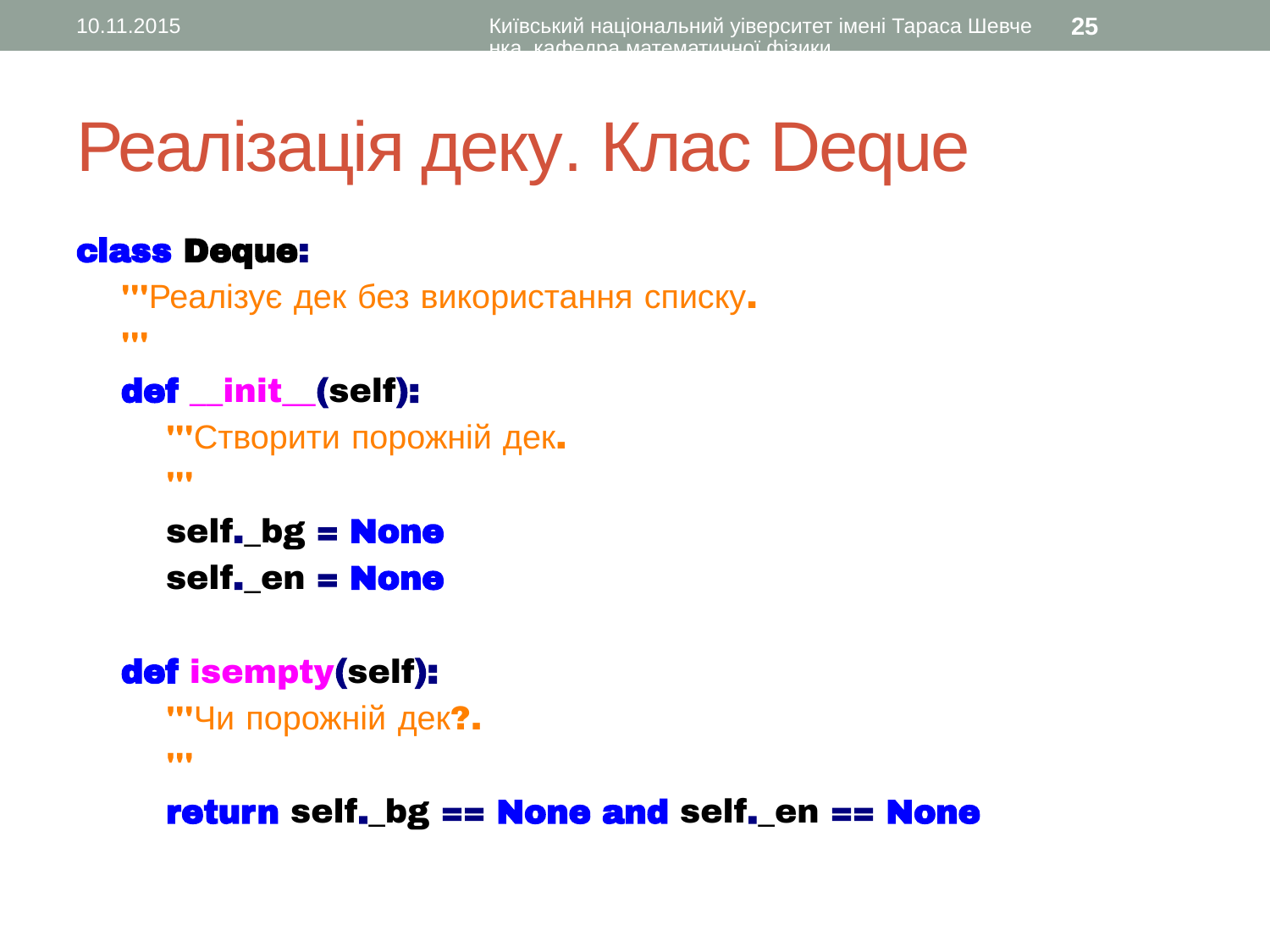

10.11.2015
Київський національний уіверситет імені Тараса Шевченка, кафедра математичної фізики
25
# Реалізація деку. Клас Deque
class Deque:
    '''Реалізує дек без використання списку.
    '''
    def __init__(self):
        '''Створити порожній дек.
        '''
        self._bg = None
        self._en = None

    def isempty(self):
        '''Чи порожній дек?.
        '''
        return self._bg == None and self._en == None